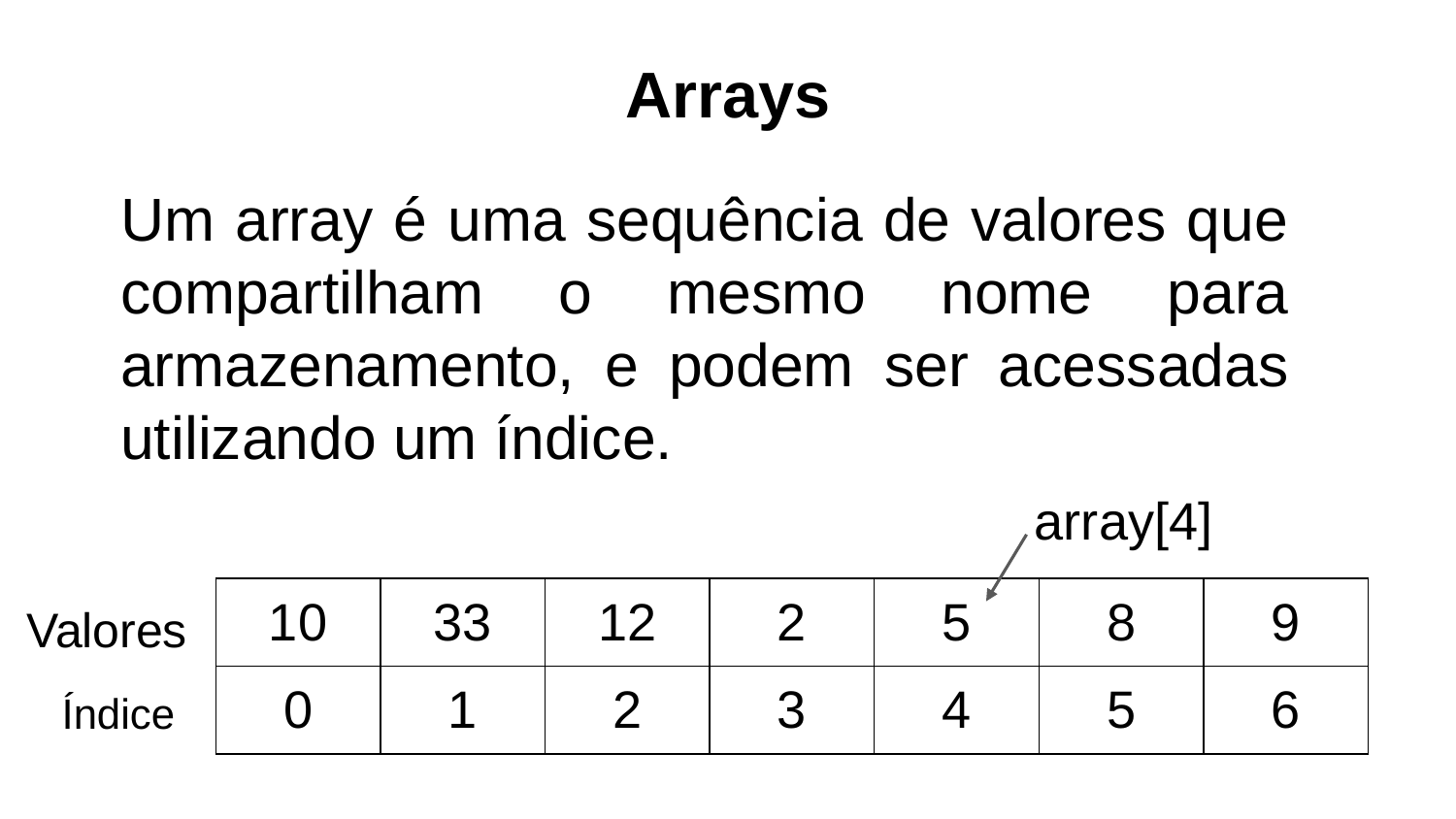

Arrays
Um array é uma sequência de valores que compartilham o mesmo nome para armazenamento, e podem ser acessadas utilizando um índice.
array[4]
| 10 | 33 | 12 | 2 | 5 | 8 | 9 |
| --- | --- | --- | --- | --- | --- | --- |
| 0 | 1 | 2 | 3 | 4 | 5 | 6 |
Valores
Índice